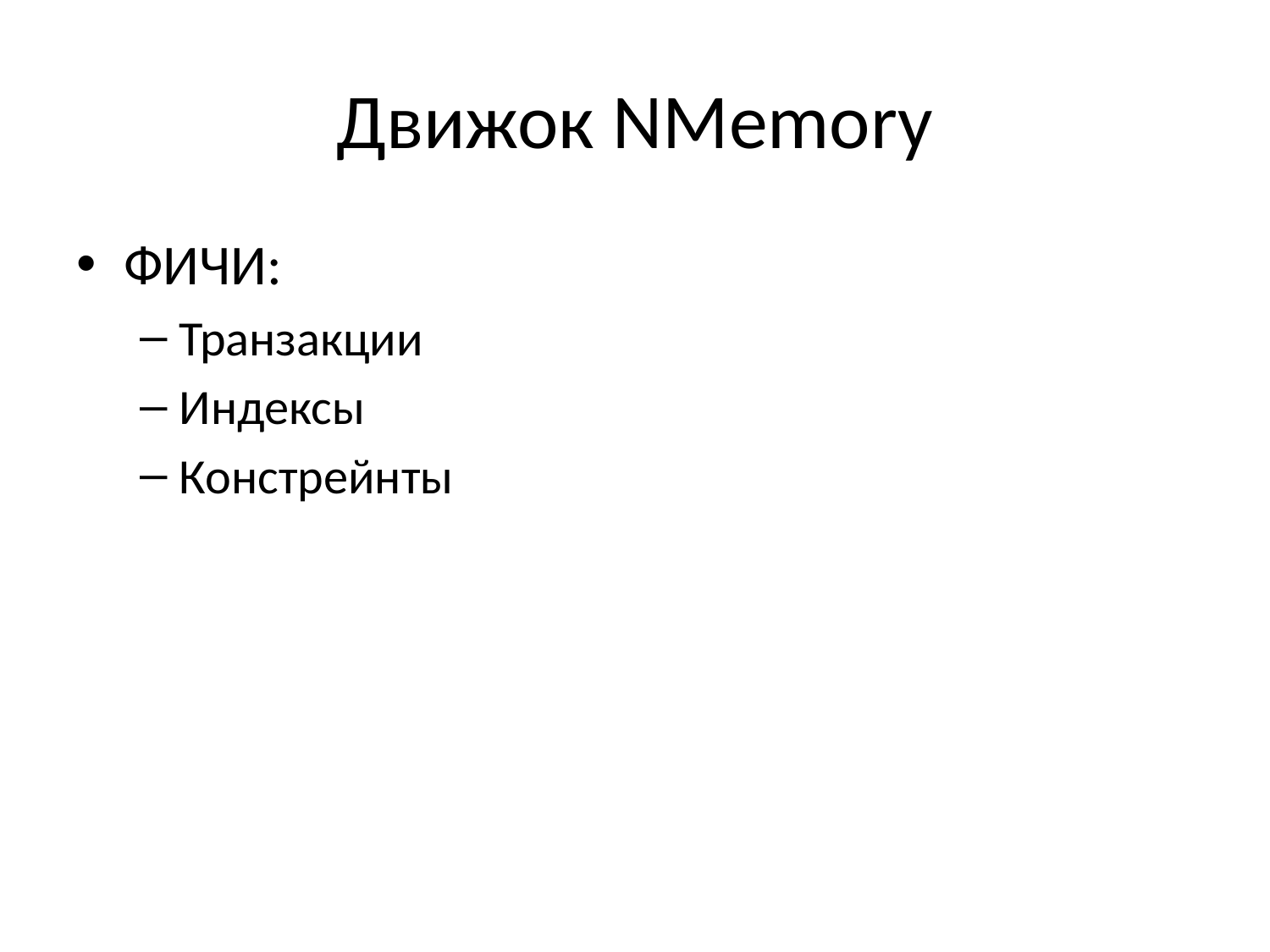

# Движок NMemory
ФИЧИ:
Транзакции
Индексы
Констрейнты